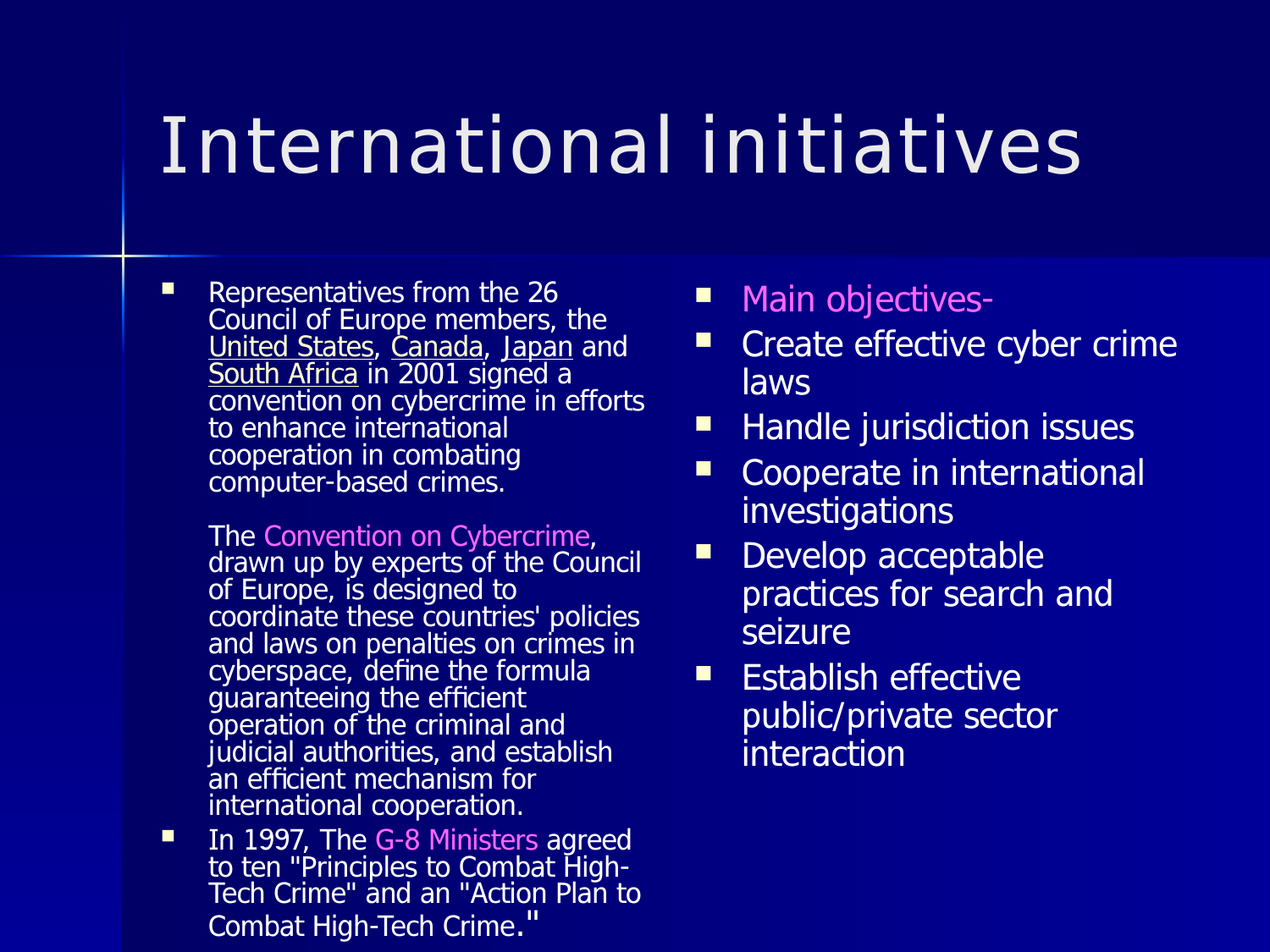

# International initiatives
Representatives from the 26 Council of Europe members, the United States, Canada, Japan and South Africa in 2001 signed a convention on cybercrime in efforts to enhance international cooperation in combating computer-based crimes.
The Convention on Cybercrime, drawn up by experts of the Council of Europe, is designed to coordinate these countries' policies and laws on penalties on crimes in cyberspace, define the formula guaranteeing the efficient operation of the criminal and judicial authorities, and establish an efficient mechanism for international cooperation.
In 1997, The G-8 Ministers agreed to ten "Principles to Combat High-Tech Crime" and an "Action Plan to Combat High-Tech Crime."
Main objectives-
Create effective cyber crime laws
Handle jurisdiction issues
Cooperate in international investigations
Develop acceptable practices for search and seizure
Establish effective public/private sector interaction